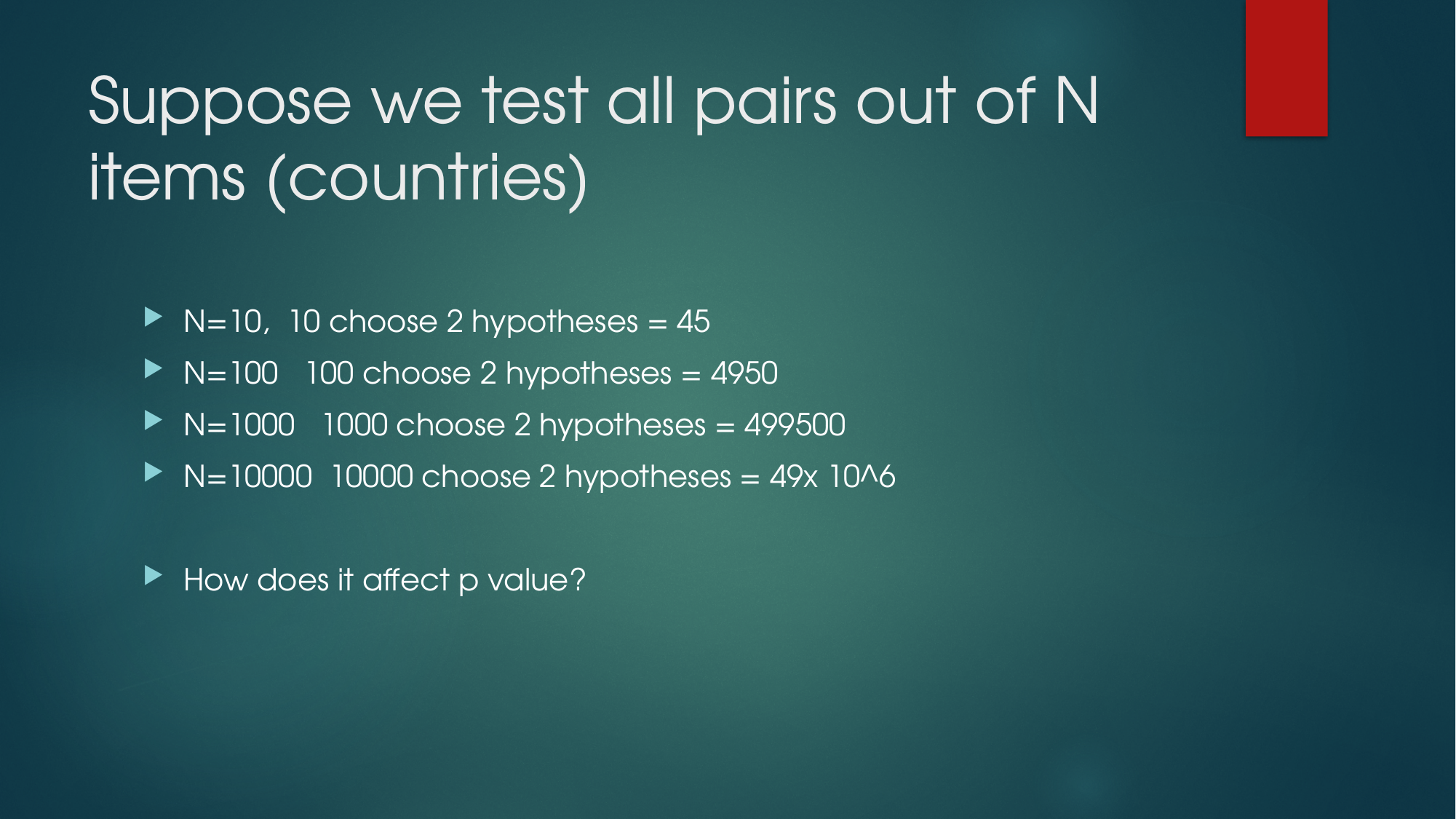

# Suppose we test all pairs out of N items (countries)

N=10,  10 choose 2 hypotheses = 45
N=100   100 choose 2 hypotheses = 4950
N=1000   1000 choose 2 hypotheses = 499500
N=10000  10000 choose 2 hypotheses = 49x 10^6

How does it affect p value?